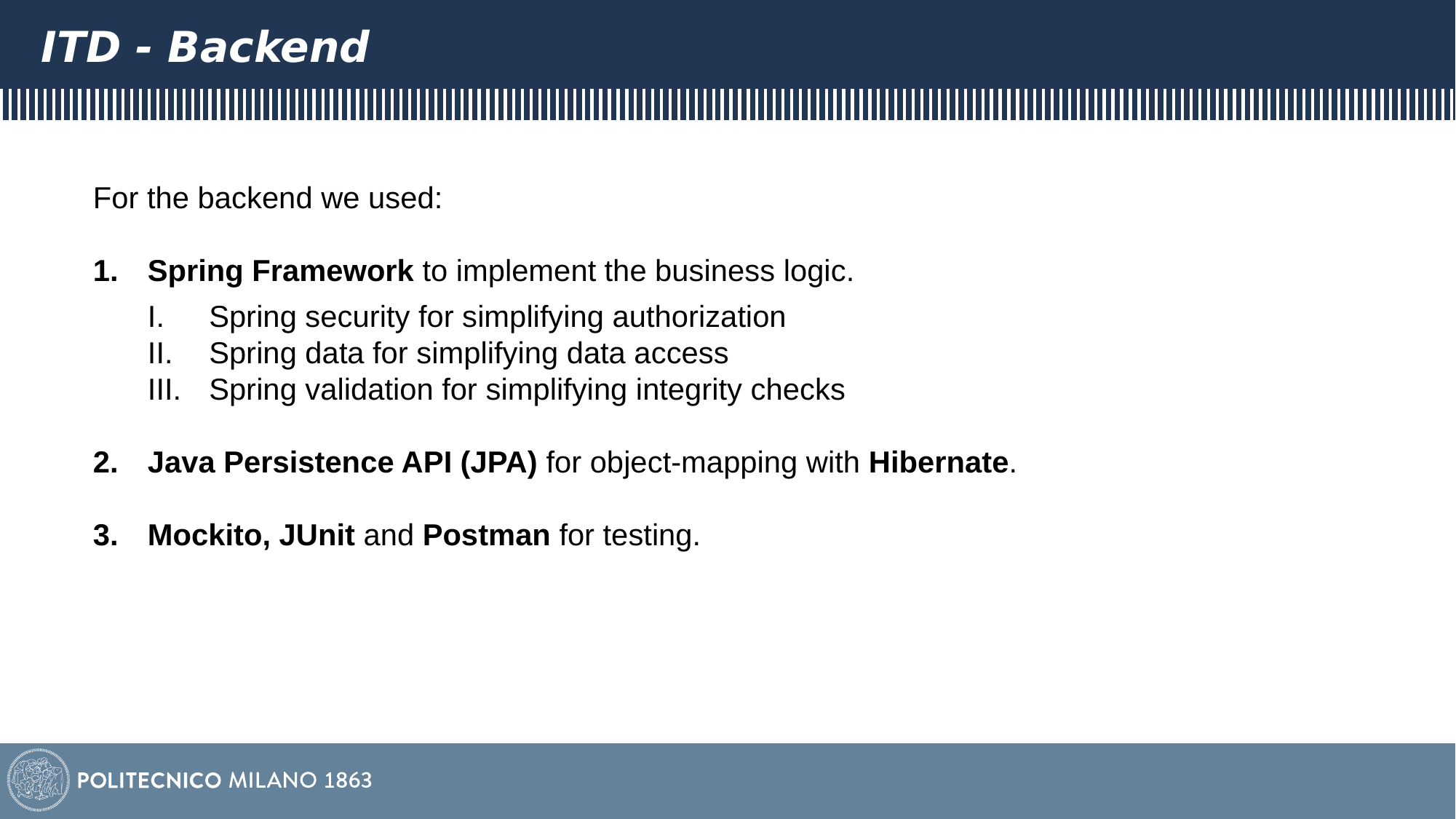

# ITD - Backend
For the backend we used:

Spring Framework to implement the business logic.
Spring security for simplifying authorization
Spring data for simplifying data access
Spring validation for simplifying integrity checks

Java Persistence API (JPA) for object-mapping with Hibernate.

Mockito, JUnit and Postman for testing.